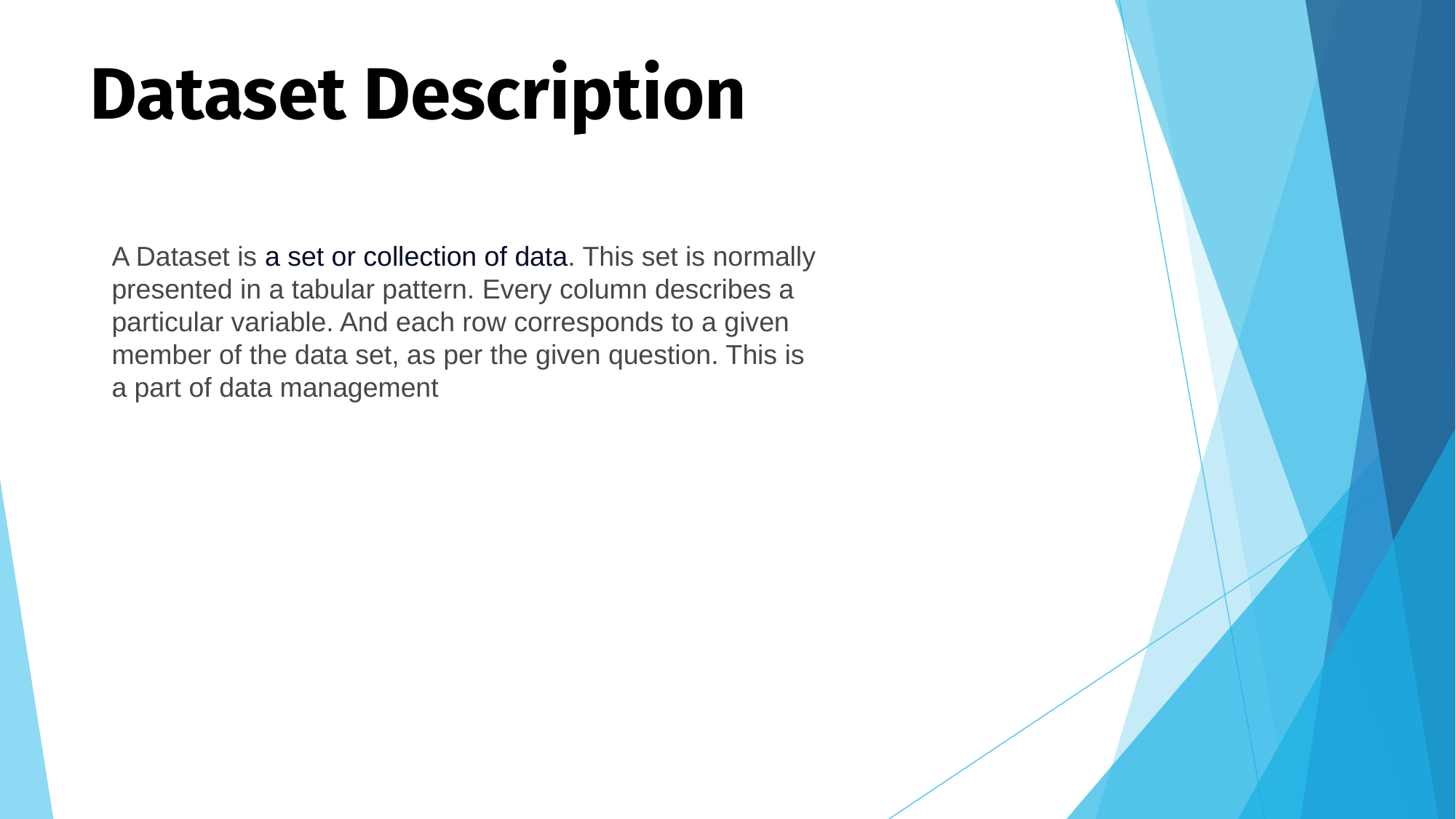

# Dataset Description
A Dataset is a set or collection of data. This set is normally presented in a tabular pattern. Every column describes a particular variable. And each row corresponds to a given member of the data set, as per the given question. This is a part of data management